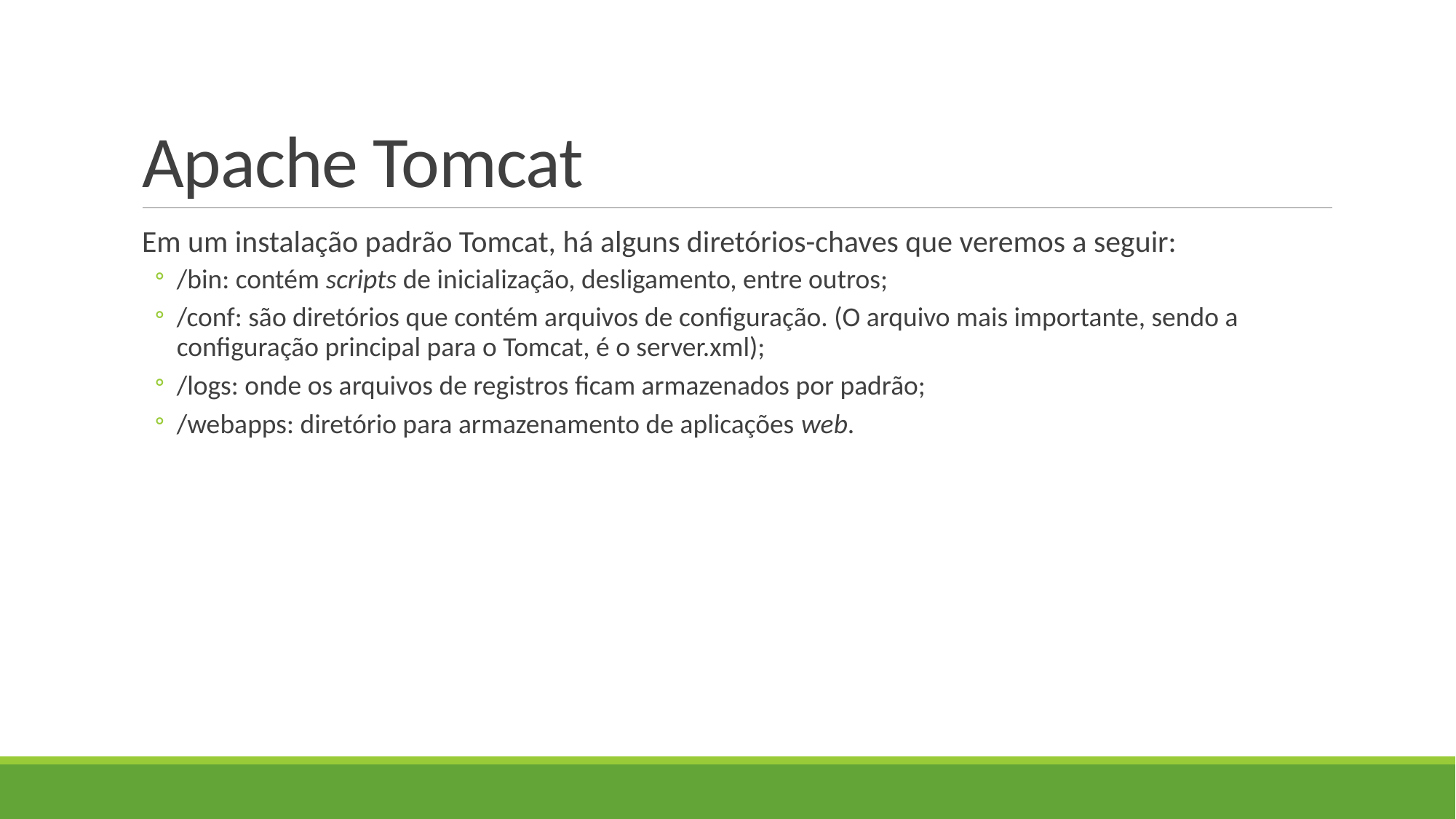

# Apache Tomcat
Em um instalação padrão Tomcat, há alguns diretórios-chaves que veremos a seguir:
/bin: contém scripts de inicialização, desligamento, entre outros;
/conf: são diretórios que contém arquivos de configuração. (O arquivo mais importante, sendo a configuração principal para o Tomcat, é o server.xml);
/logs: onde os arquivos de registros ficam armazenados por padrão;
/webapps: diretório para armazenamento de aplicações web.